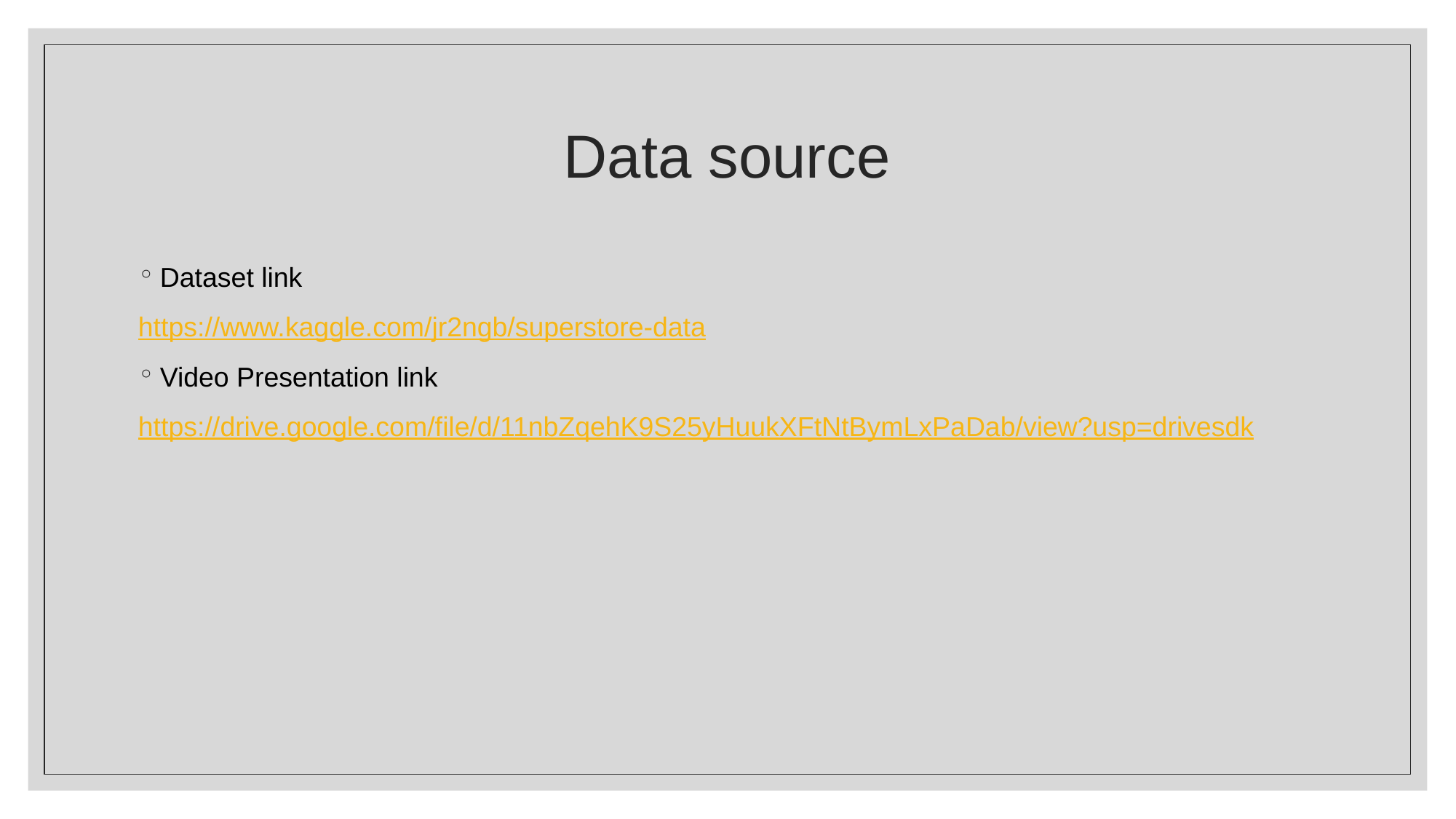

# Data source
Dataset link
https://www.kaggle.com/jr2ngb/superstore-data
Video Presentation link
https://drive.google.com/file/d/11nbZqehK9S25yHuukXFtNtBymLxPaDab/view?usp=drivesdk